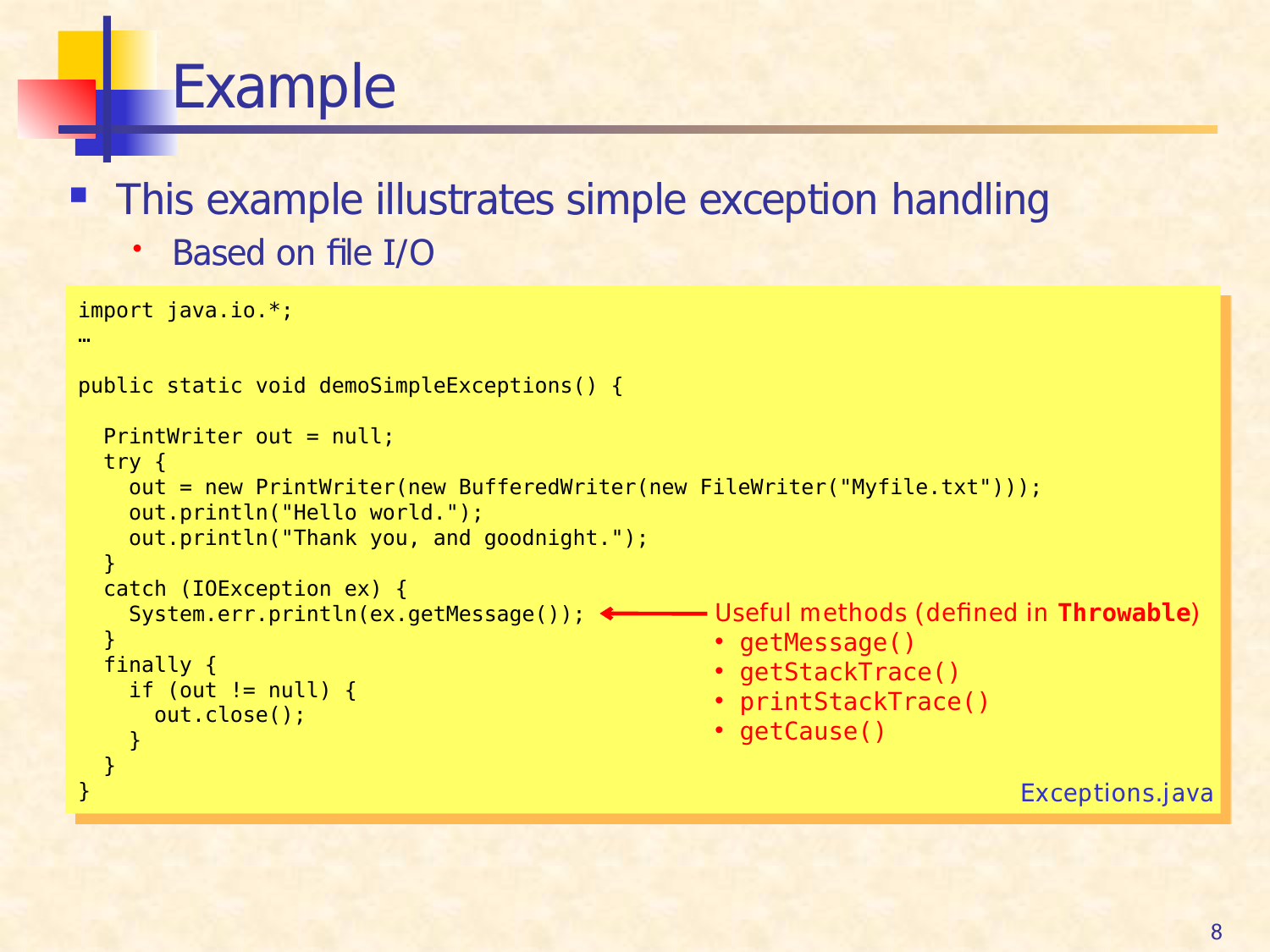

# Example
This example illustrates simple exception handling
Based on file I/O
import java.io.*;
…

public static void demoSimpleExceptions() {

  PrintWriter out = null;
  try {
    out = new PrintWriter(new BufferedWriter(new FileWriter("Myfile.txt")));
    out.println("Hello world.");
    out.println("Thank you, and goodnight.");
  }
  catch (IOException ex) {
    System.err.println(ex.getMessage());
  }
  finally {
    if (out != null) {
      out.close();
    }
  }
}
Useful methods (defined in Throwable)
getMessage()
getStackTrace()
printStackTrace()
getCause()
Exceptions.java
8